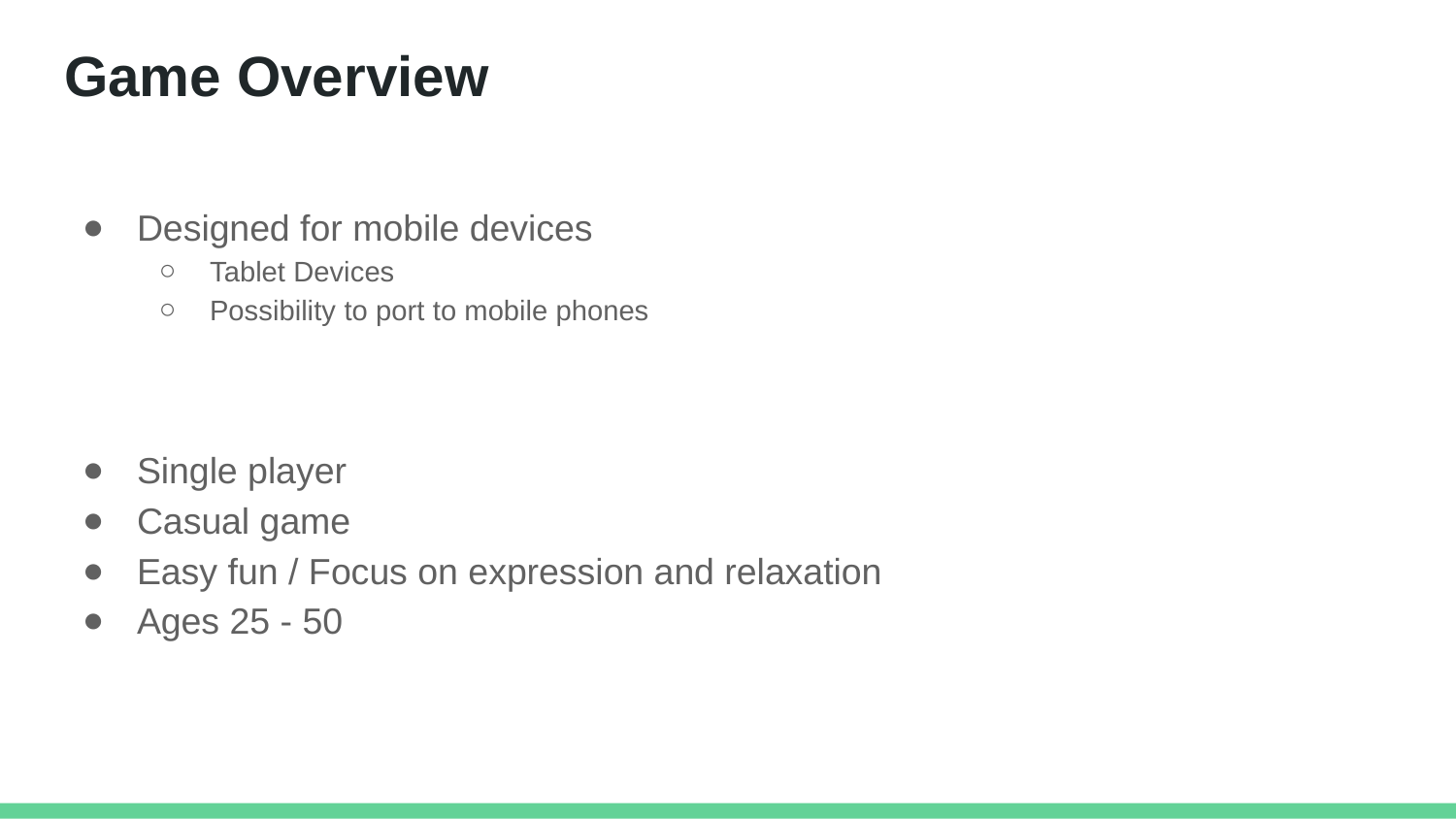

# Game Overview
Designed for mobile devices
Tablet Devices
Possibility to port to mobile phones

Single player
Casual game
Easy fun / Focus on expression and relaxation
Ages 25 - 50